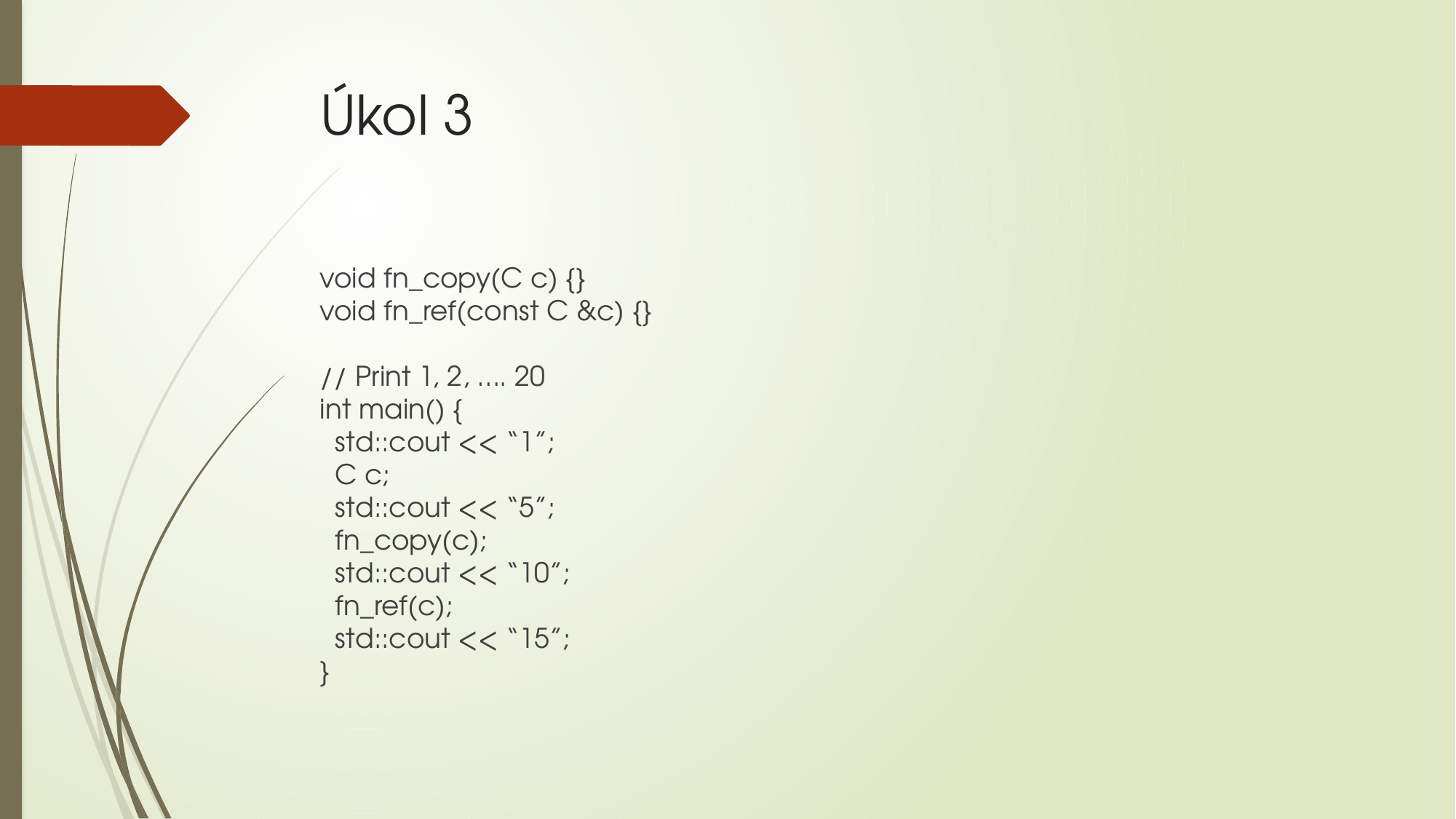

# Úkol 3
void fn_copy(C c) {}
void fn_ref(const C &c) {}
// Print 1, 2, …. 20
int main() {
  std::cout << “1”;
  C c;
  std::cout << “5”;
  fn_copy(c);
  std::cout << “10”;
  fn_ref(c);
  std::cout << “15”;
}